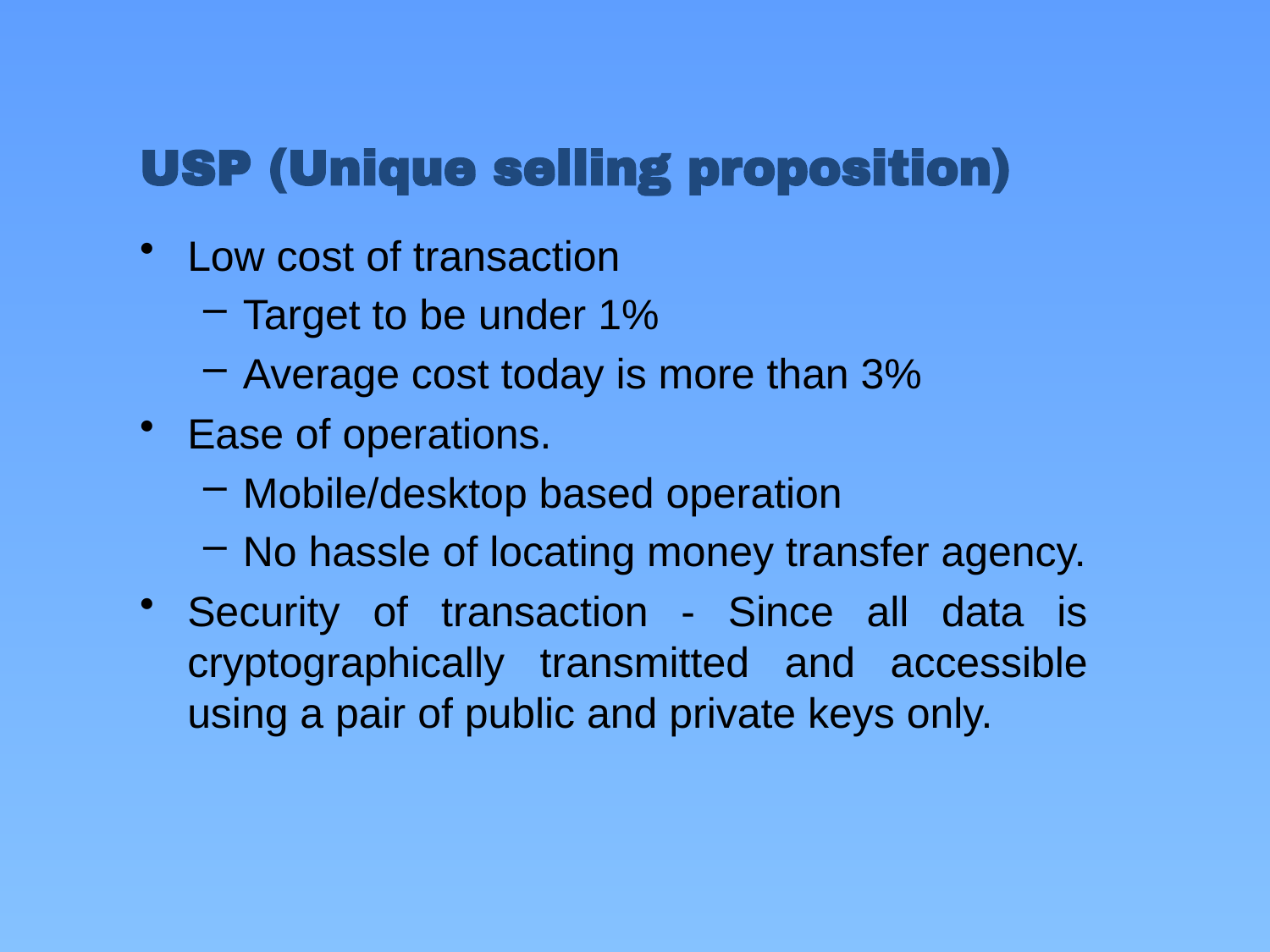

# USP (Unique selling proposition)
Low cost of transaction
Target to be under 1%
Average cost today is more than 3%
Ease of operations.
Mobile/desktop based operation
No hassle of locating money transfer agency.
Security of transaction - Since all data is cryptographically transmitted and accessible using a pair of public and private keys only.